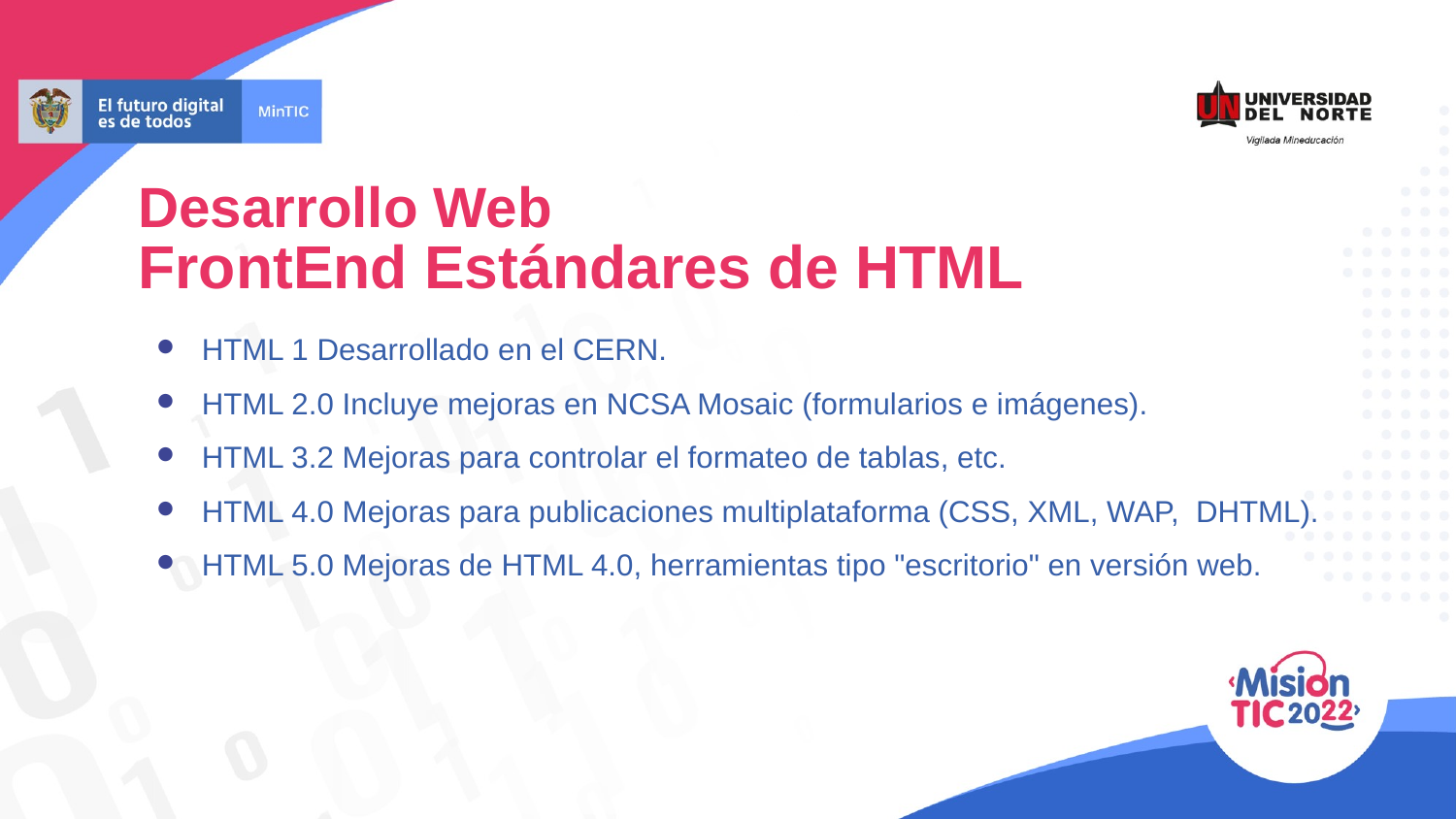

Desarrollo Web
FrontEnd Estándares de HTML
HTML 1 Desarrollado en el CERN.
HTML 2.0 Incluye mejoras en NCSA Mosaic (formularios e imágenes).
HTML 3.2 Mejoras para controlar el formateo de tablas, etc.
HTML 4.0 Mejoras para publicaciones multiplataforma (CSS, XML, WAP,  DHTML).
HTML 5.0 Mejoras de HTML 4.0, herramientas tipo "escritorio" en versión web.